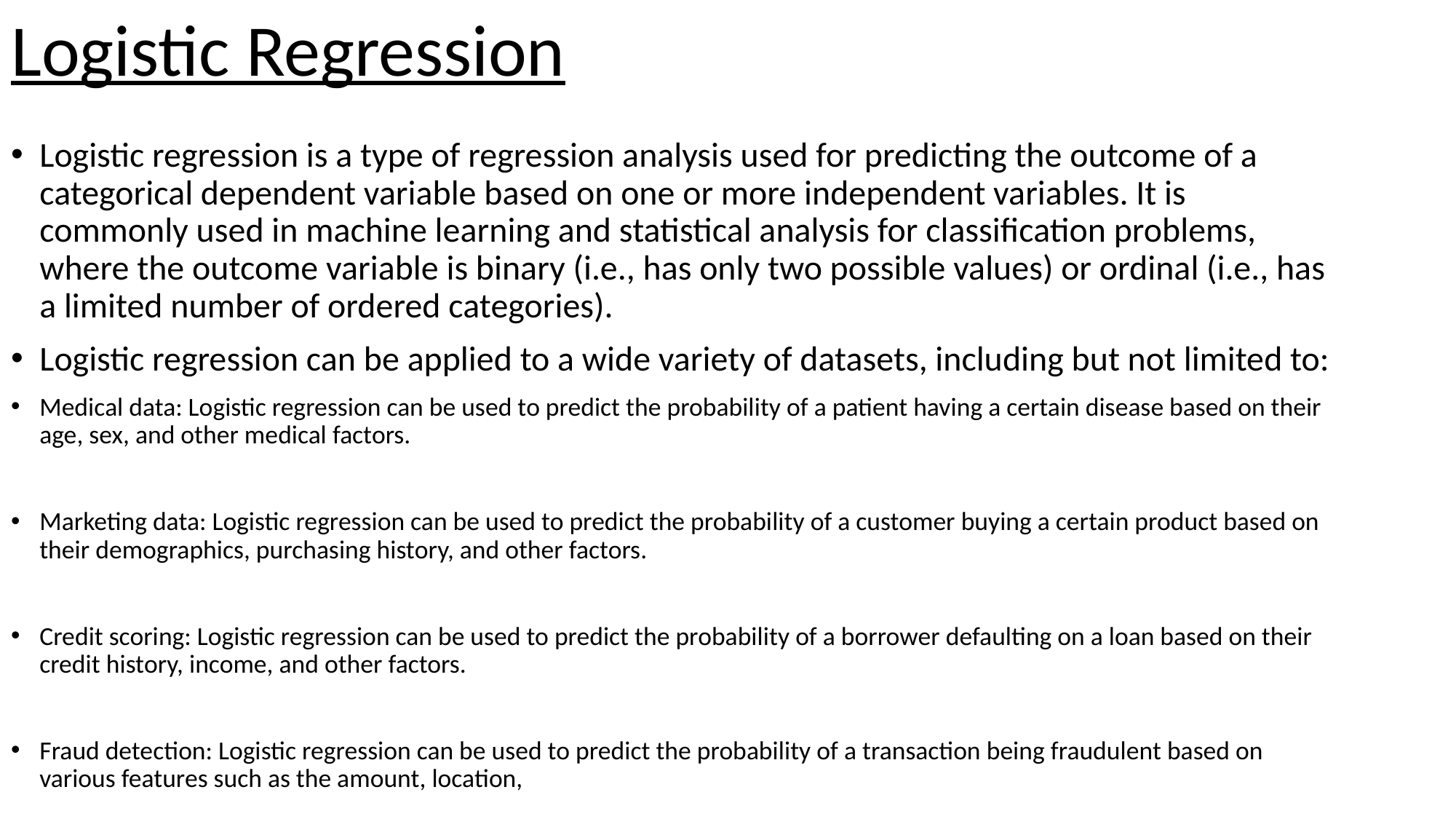

# Logistic Regression
Logistic regression is a type of regression analysis used for predicting the outcome of a categorical dependent variable based on one or more independent variables. It is commonly used in machine learning and statistical analysis for classification problems, where the outcome variable is binary (i.e., has only two possible values) or ordinal (i.e., has a limited number of ordered categories).
Logistic regression can be applied to a wide variety of datasets, including but not limited to:
Medical data: Logistic regression can be used to predict the probability of a patient having a certain disease based on their age, sex, and other medical factors.

Marketing data: Logistic regression can be used to predict the probability of a customer buying a certain product based on their demographics, purchasing history, and other factors.

Credit scoring: Logistic regression can be used to predict the probability of a borrower defaulting on a loan based on their credit history, income, and other factors.

Fraud detection: Logistic regression can be used to predict the probability of a transaction being fraudulent based on various features such as the amount, location,